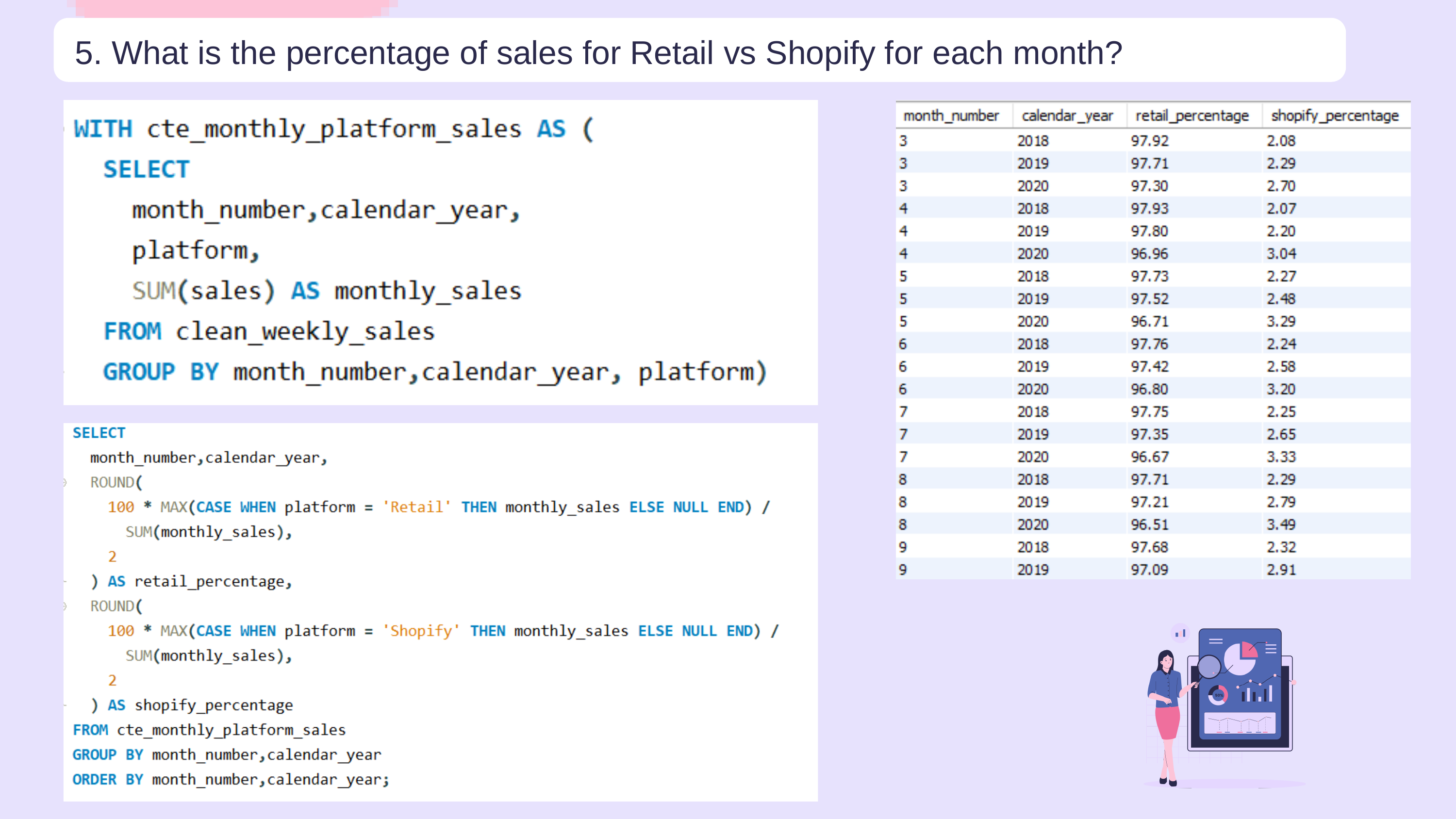

5. What is the percentage of sales for Retail vs Shopify for each month?